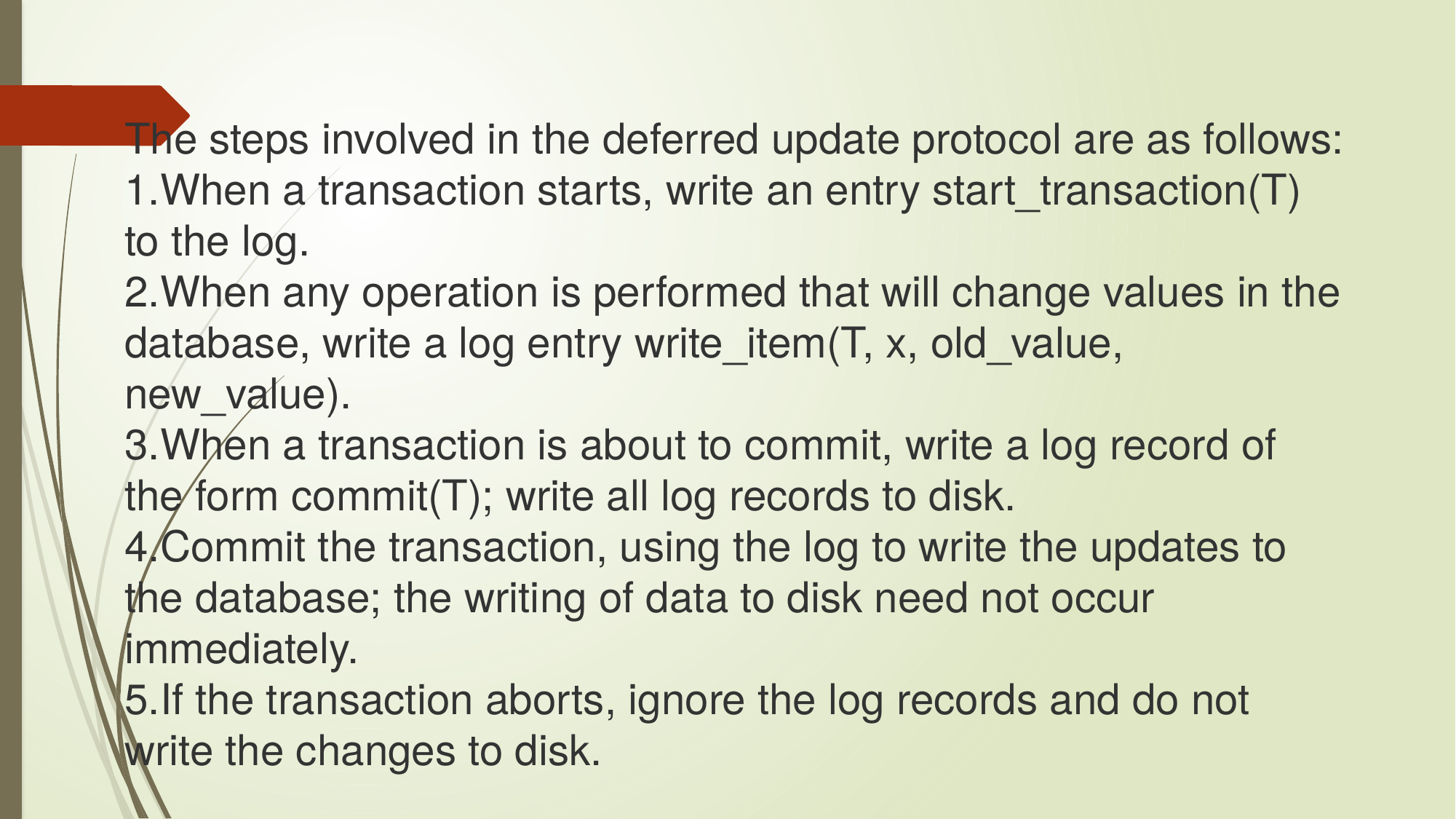

The steps involved in the deferred update protocol are as follows:
When a transaction starts, write an entry start_transaction(T) to the log.
When any operation is performed that will change values in the database, write a log entry write_item(T, x, old_value, new_value).
When a transaction is about to commit, write a log record of the form commit(T); write all log records to disk.
Commit the transaction, using the log to write the updates to the database; the writing of data to disk need not occur immediately.
If the transaction aborts, ignore the log records and do not write the changes to disk.